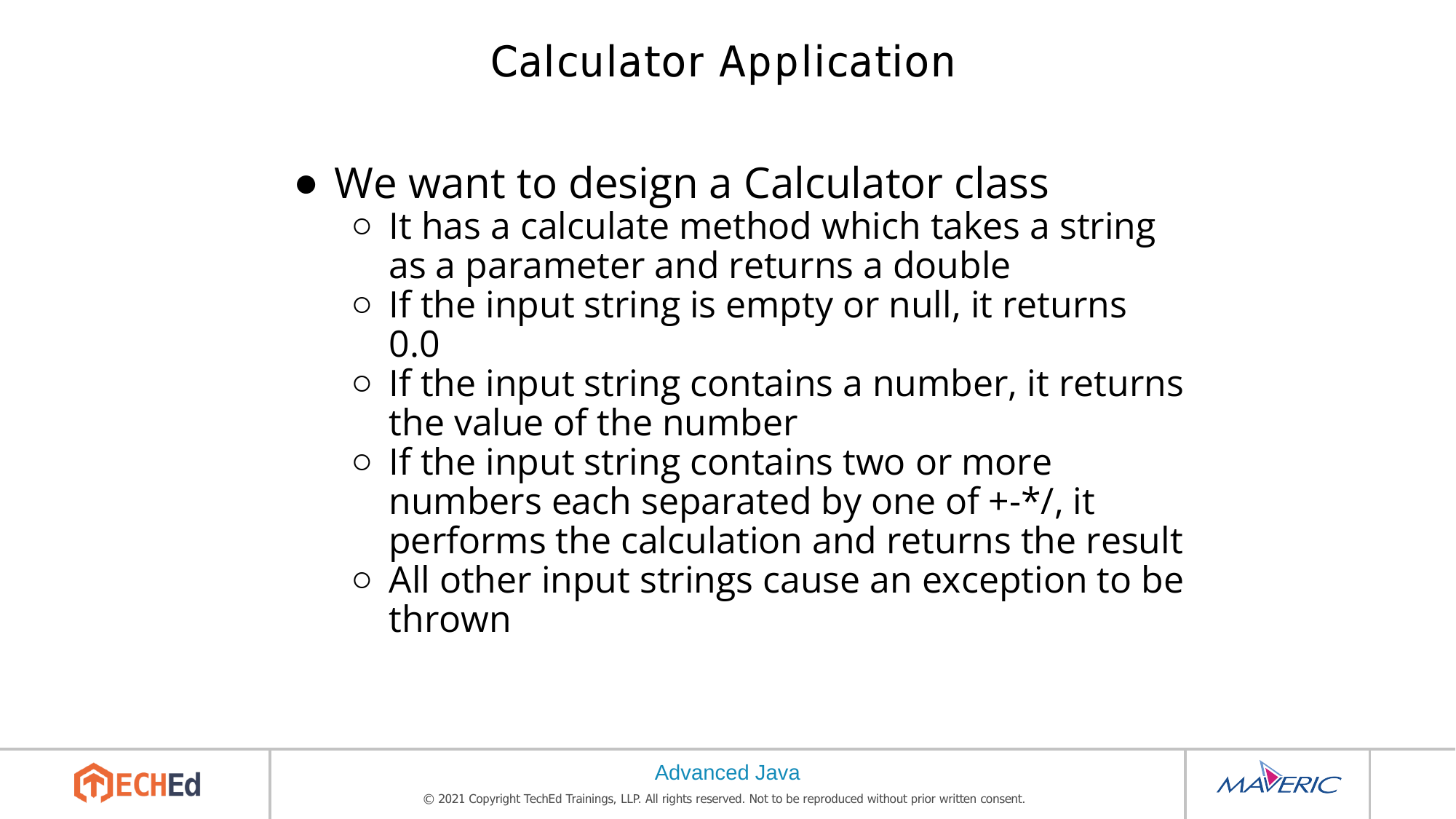

# Calculator Application
We want to design a Calculator class
It has a calculate method which takes a string as a parameter and returns a double
If the input string is empty or null, it returns 0.0
If the input string contains a number, it returns the value of the number
If the input string contains two or more numbers each separated by one of +-*/, it performs the calculation and returns the result
All other input strings cause an exception to be thrown